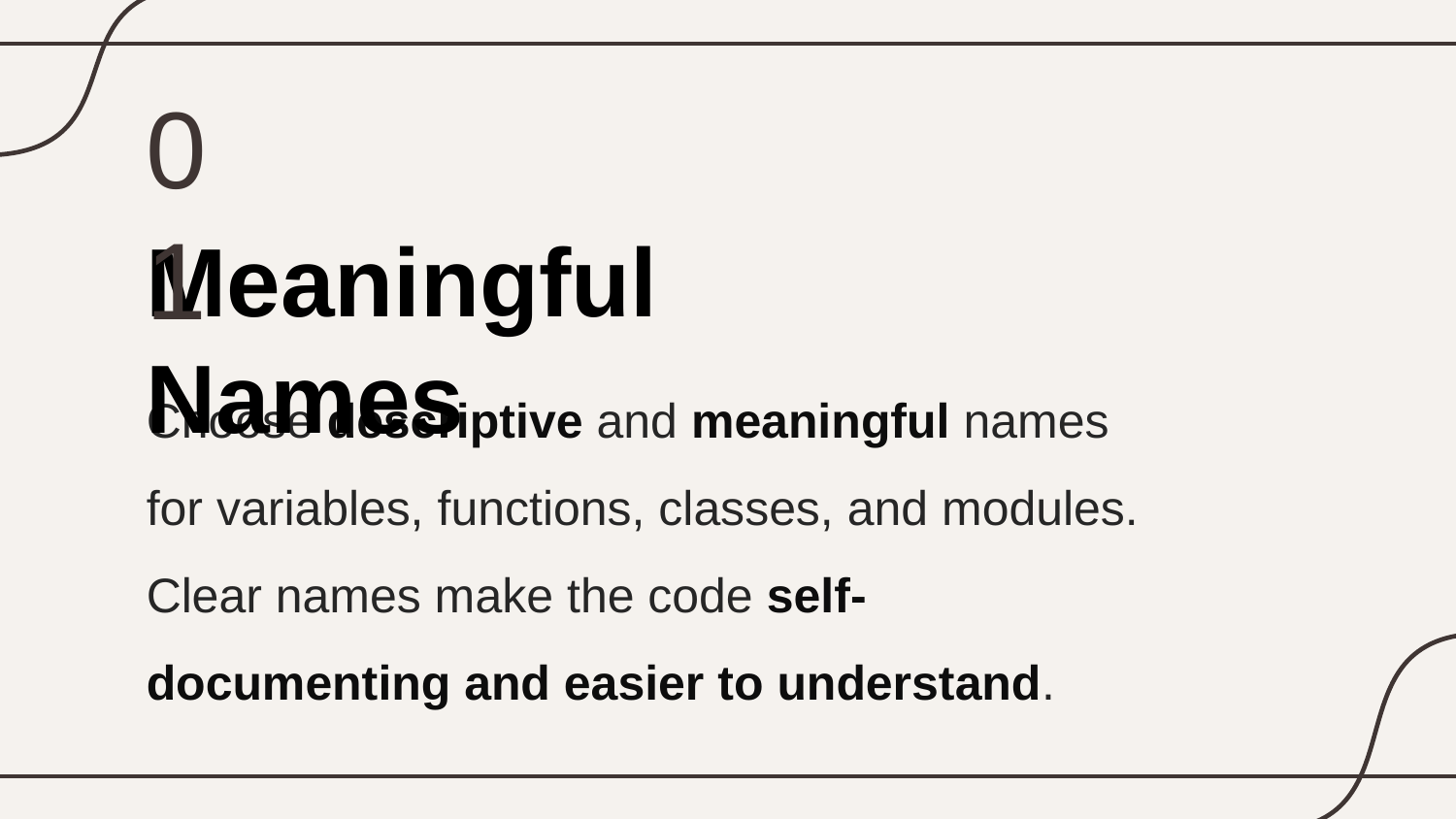

01
# Meaningful Names
Choose descriptive and meaningful names for variables, functions, classes, and modules.
Clear names make the code self-documenting and easier to understand.